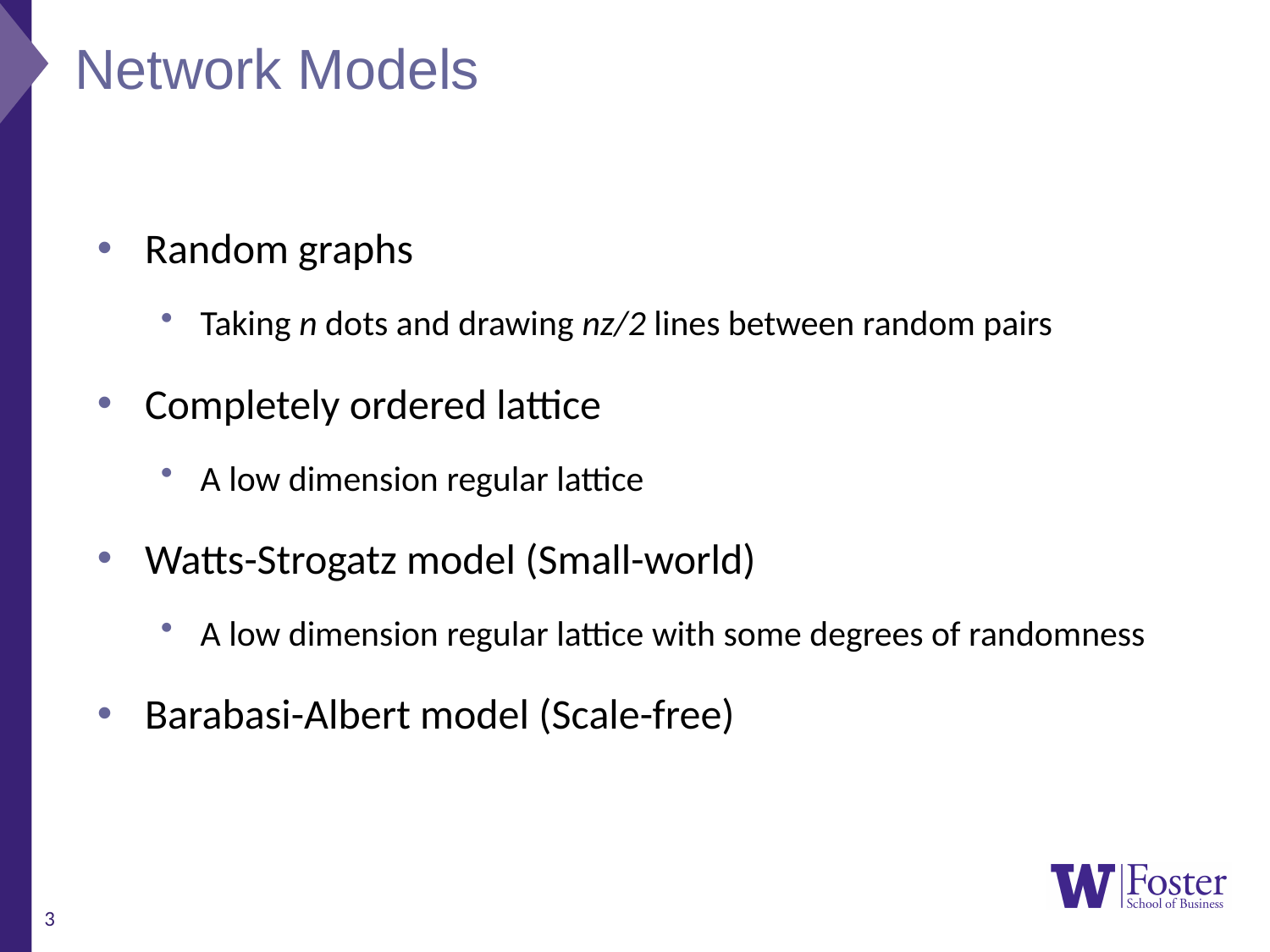

Network Models

Random graphs
Taking n dots and drawing nz/2 lines between random pairs
Completely ordered lattice
A low dimension regular lattice
Watts-Strogatz model (Small-world)
A low dimension regular lattice with some degrees of randomness
Barabasi-Albert model (Scale-free)

3